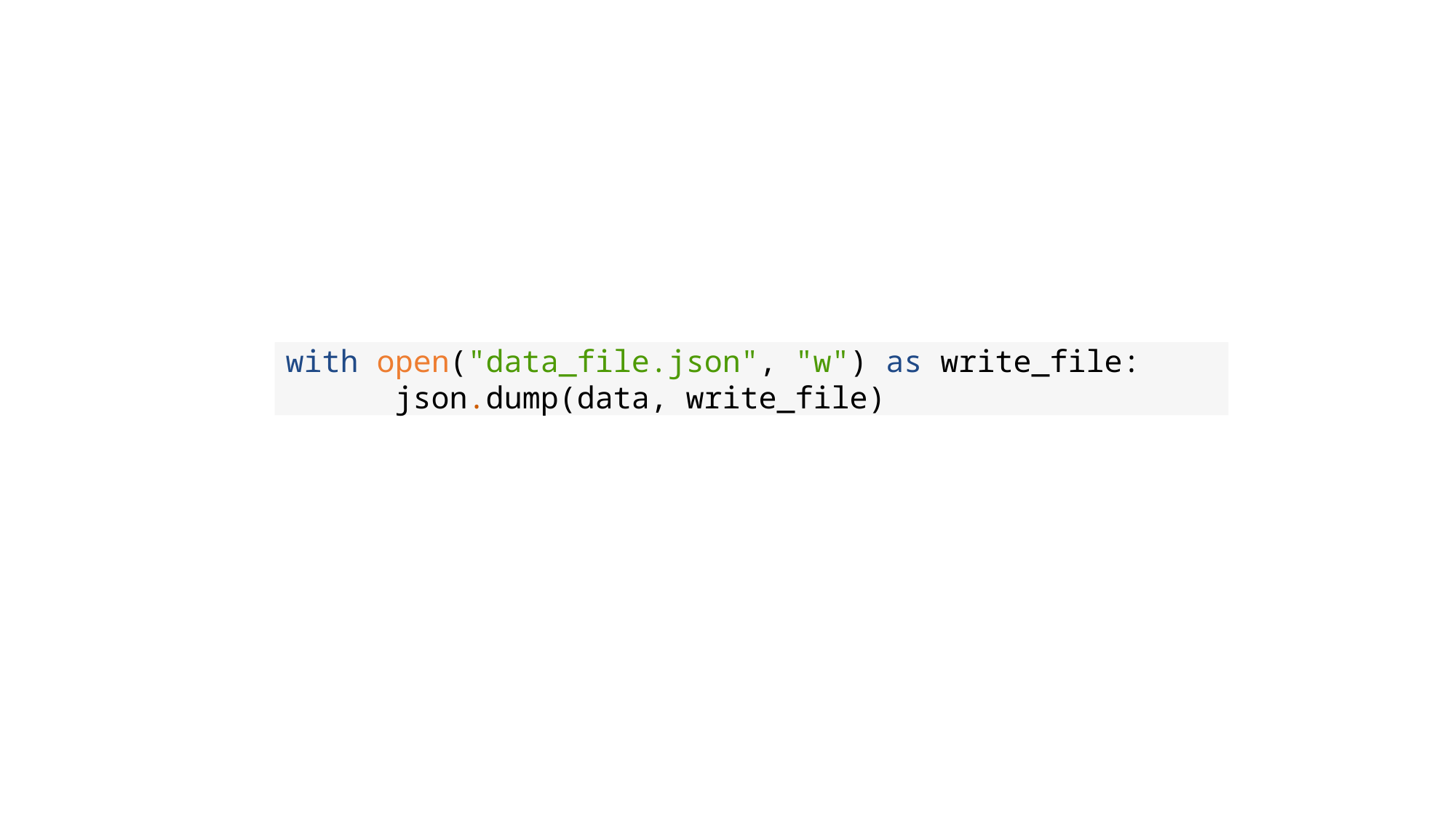

with open("data_file.json", "w") as write_file:
	json.dump(data, write_file)